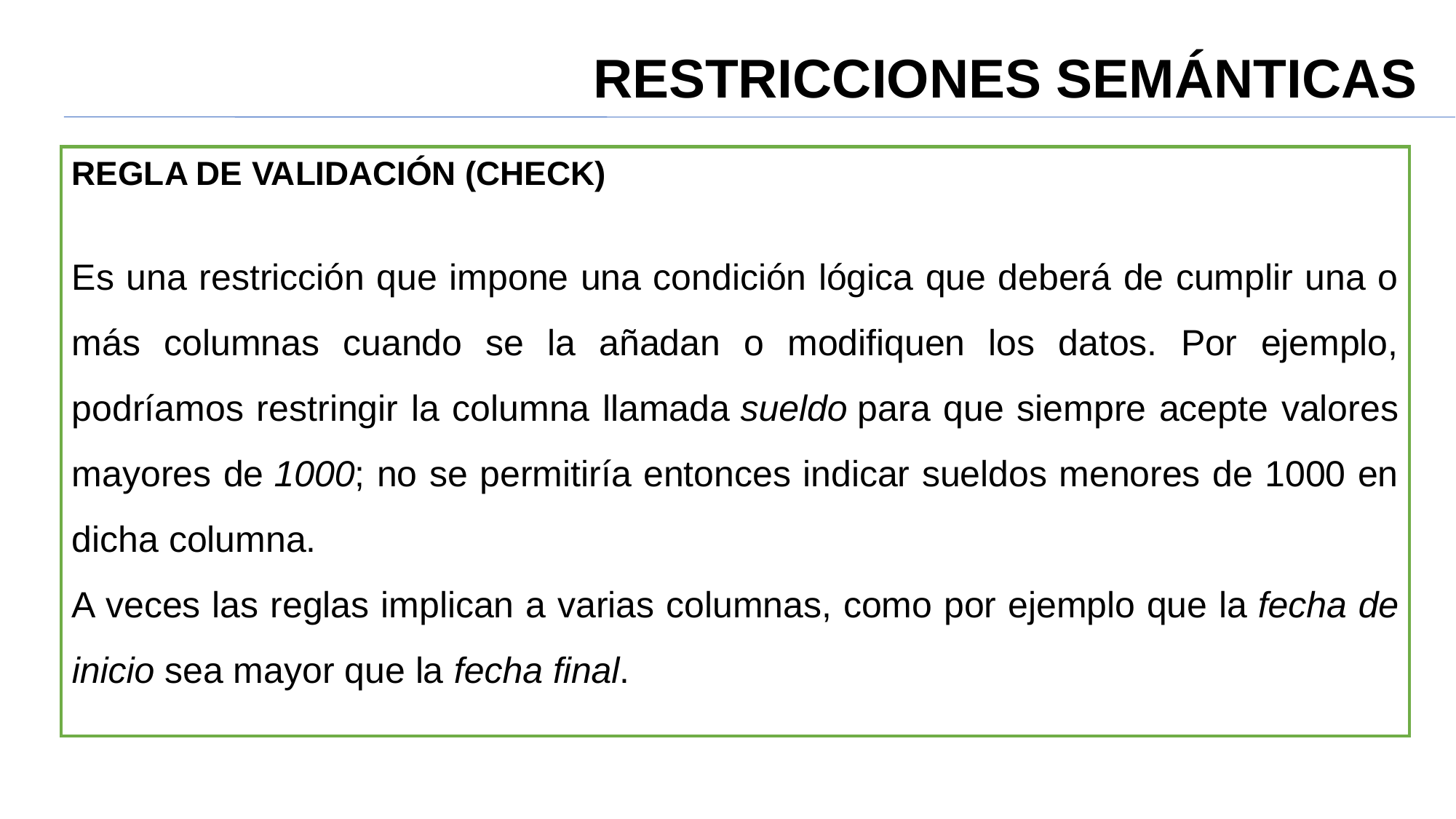

# RESTRICCIONES SEMÁNTICAS
REGLA DE VALIDACIÓN (CHECK)

Es una restricción que impone una condición lógica que deberá de cumplir una o más columnas cuando se la añadan o modifiquen los datos. Por ejemplo, podríamos restringir la columna llamada sueldo para que siempre acepte valores mayores de 1000; no se permitiría entonces indicar sueldos menores de 1000 en dicha columna.
A veces las reglas implican a varias columnas, como por ejemplo que la fecha de inicio sea mayor que la fecha final.